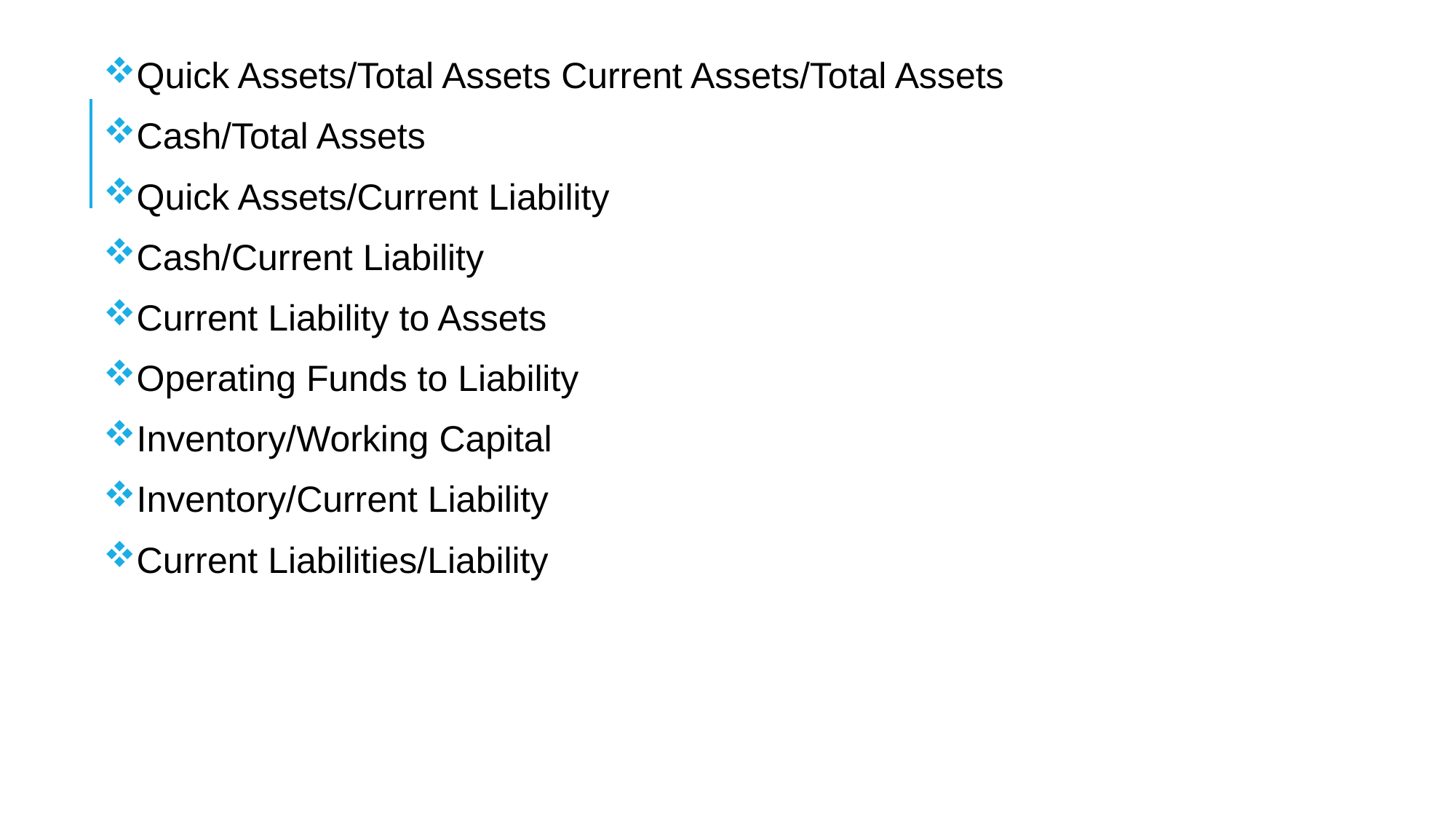

Quick Assets/Total Assets Current Assets/Total Assets
Cash/Total Assets
Quick Assets/Current Liability
Cash/Current Liability
Current Liability to Assets
Operating Funds to Liability
Inventory/Working Capital
Inventory/Current Liability
Current Liabilities/Liability